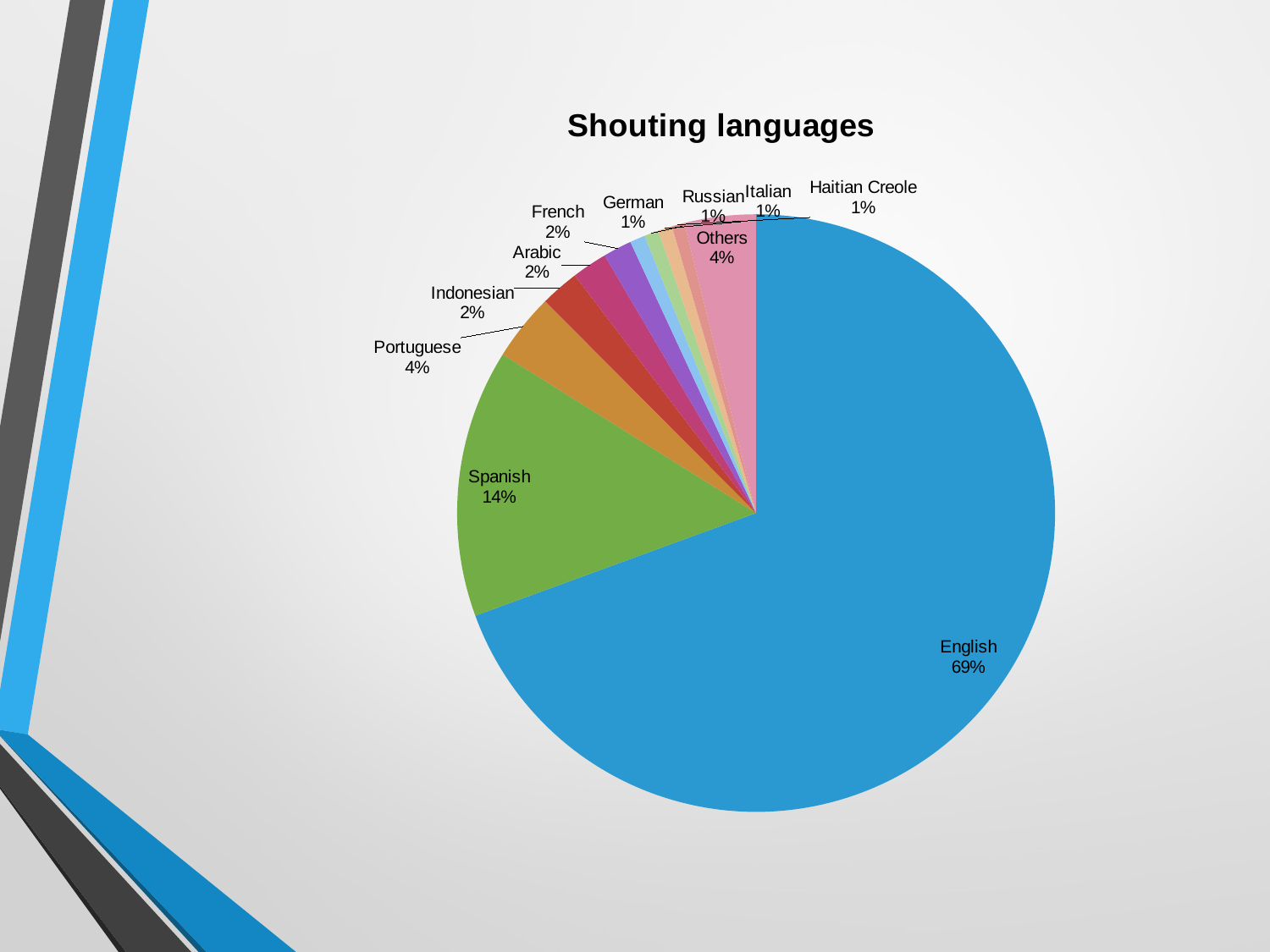

### Chart: Shouting languages

| Category |  |
|---|---|
| English | 11019101.0 |
| Spanish | 2300218.0 |
| Portuguese | 577033.0 |
| Indonesian | 331298.0 |
| Arabic | 304008.0 |
| French | 245790.0 |
| German | 130793.0 |
| Russian | 124032.0 |
| Italian | 120690.0 |
| Haitian Creole | 108428.0 |
| Others | 612499.0 |